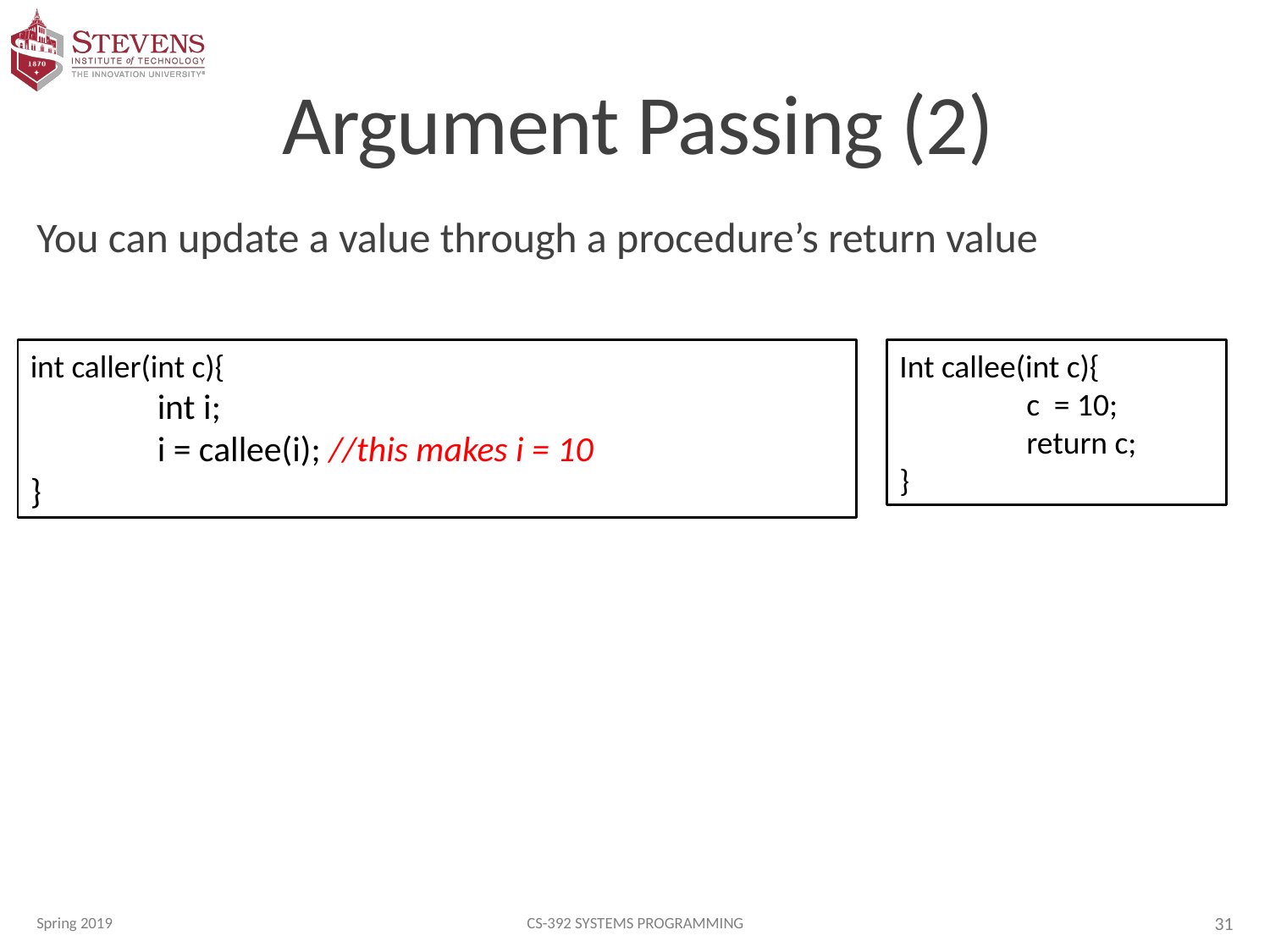

# Argument Passing (2)
You can update a value through a procedure’s return value

int caller(int c){
	int i;
	i = callee(i); //this makes i = 10
}
Int callee(int c){
	c  = 10;
	return c;
}
Spring 2019
CS-392 Systems Programming
31